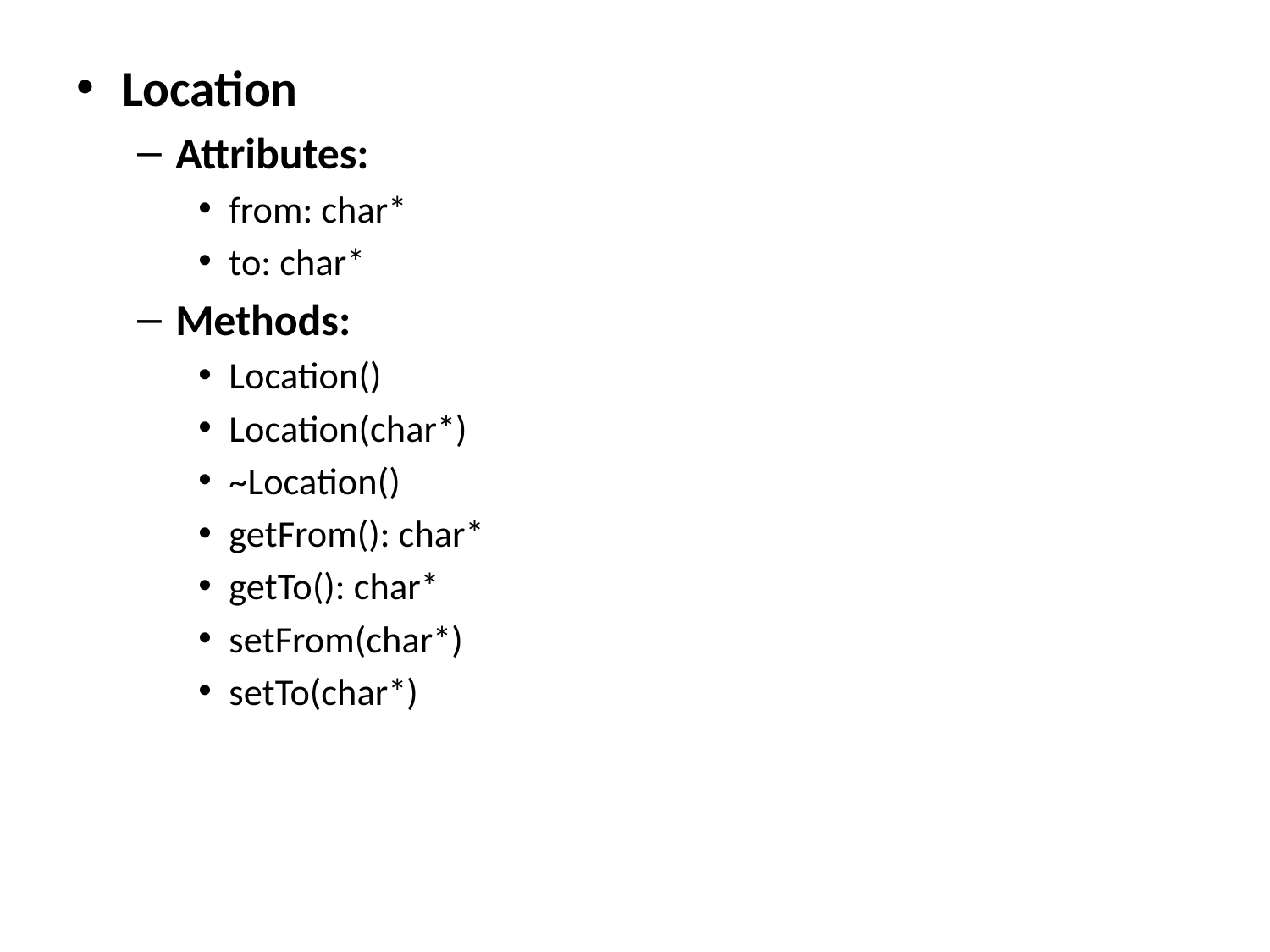

Location
Attributes:
from: char*
to: char*
Methods:
Location()
Location(char*)
~Location()
getFrom(): char*
getTo(): char*
setFrom(char*)
setTo(char*)